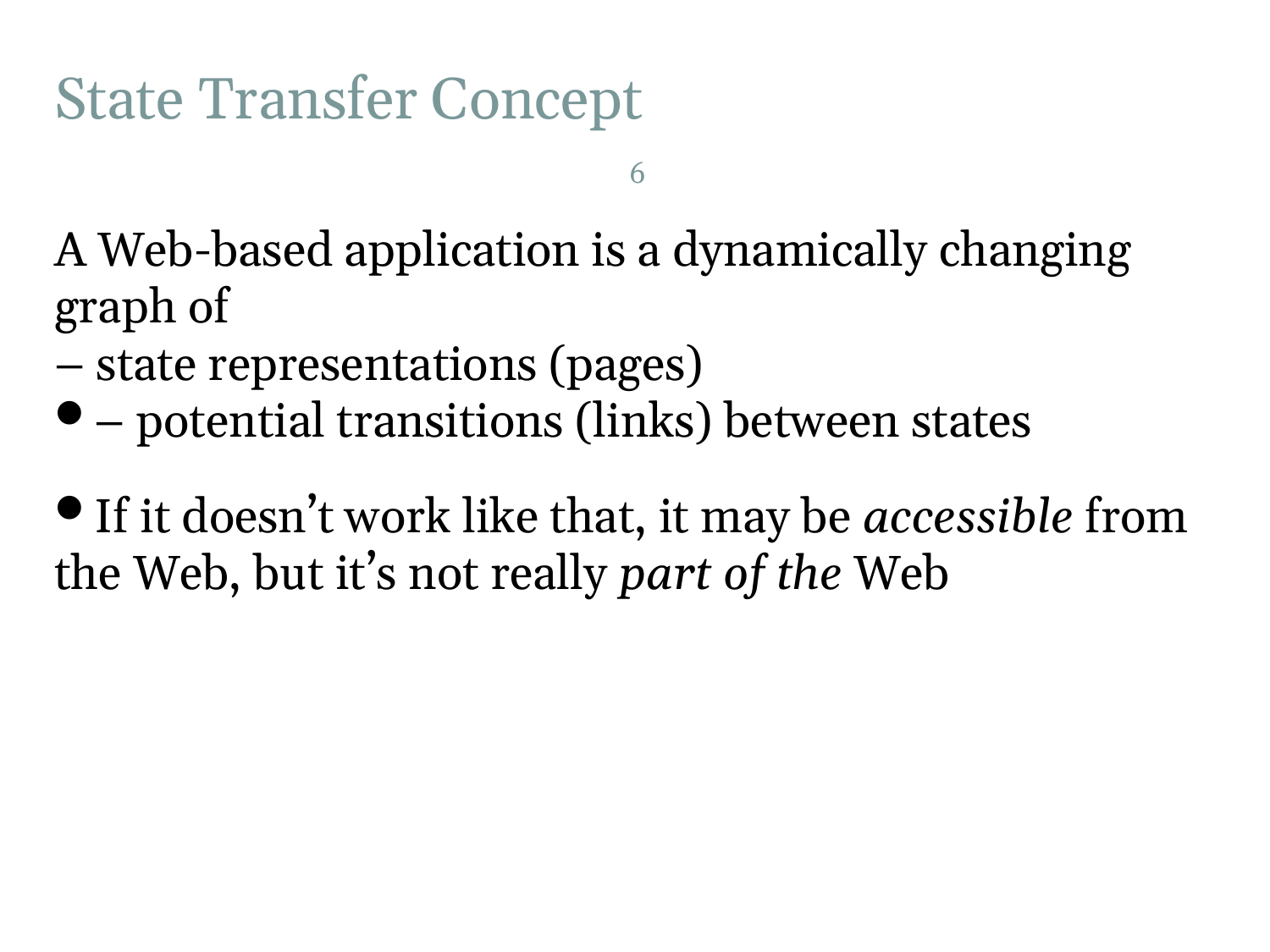

State Transfer Concept
6
A Web-based application is a dynamically changing graph of
– state representations (pages)
– potential transitions (links) between states

If it doesn’t work like that, it may be accessible from the Web, but it’s not really part of the Web